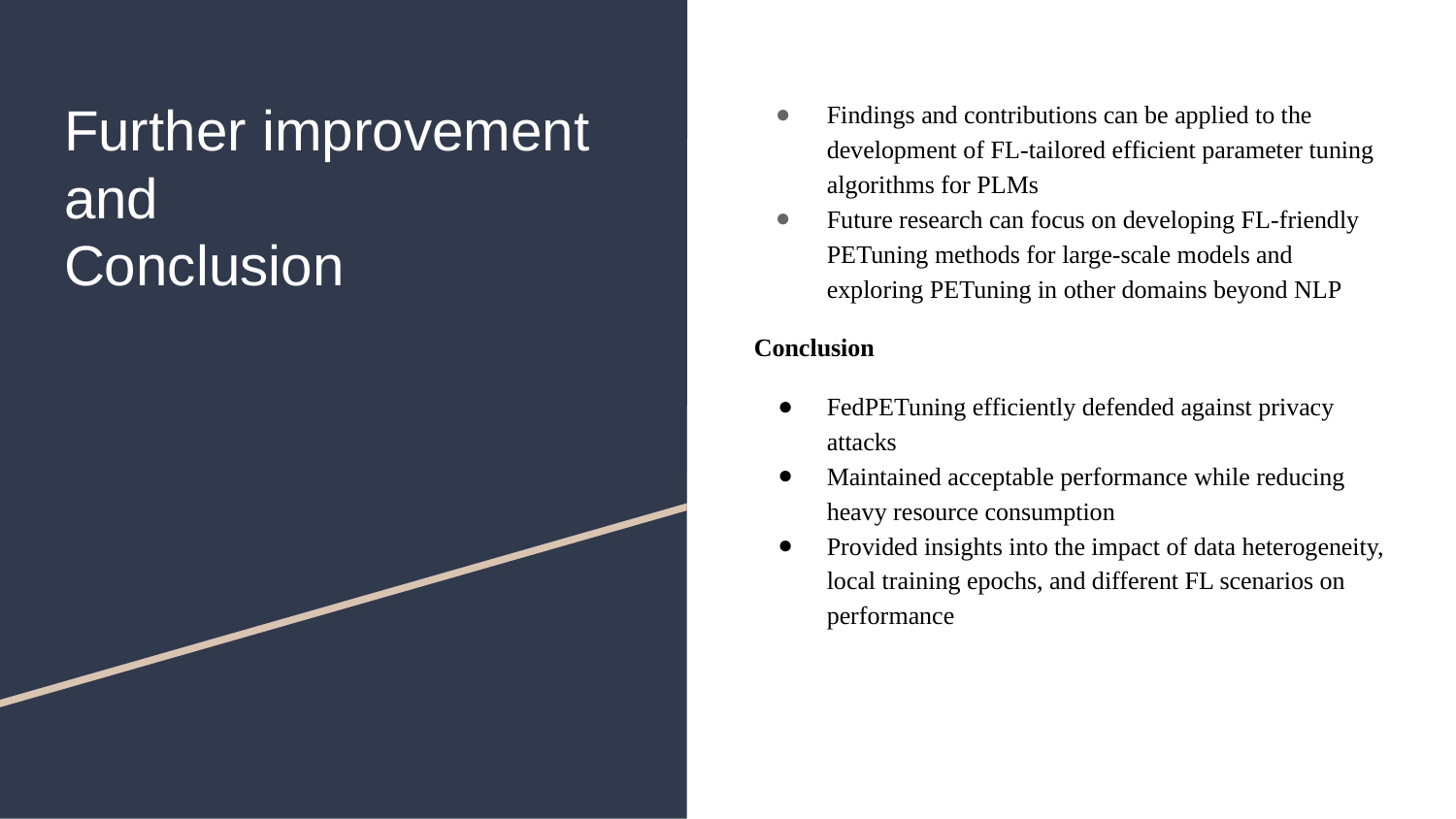

# Further improvement and
Conclusion
Findings and contributions can be applied to the development of FL-tailored efficient parameter tuning algorithms for PLMs
Future research can focus on developing FL-friendly PETuning methods for large-scale models and exploring PETuning in other domains beyond NLP
Conclusion
FedPETuning efficiently defended against privacy attacks
Maintained acceptable performance while reducing heavy resource consumption
Provided insights into the impact of data heterogeneity, local training epochs, and different FL scenarios on performance